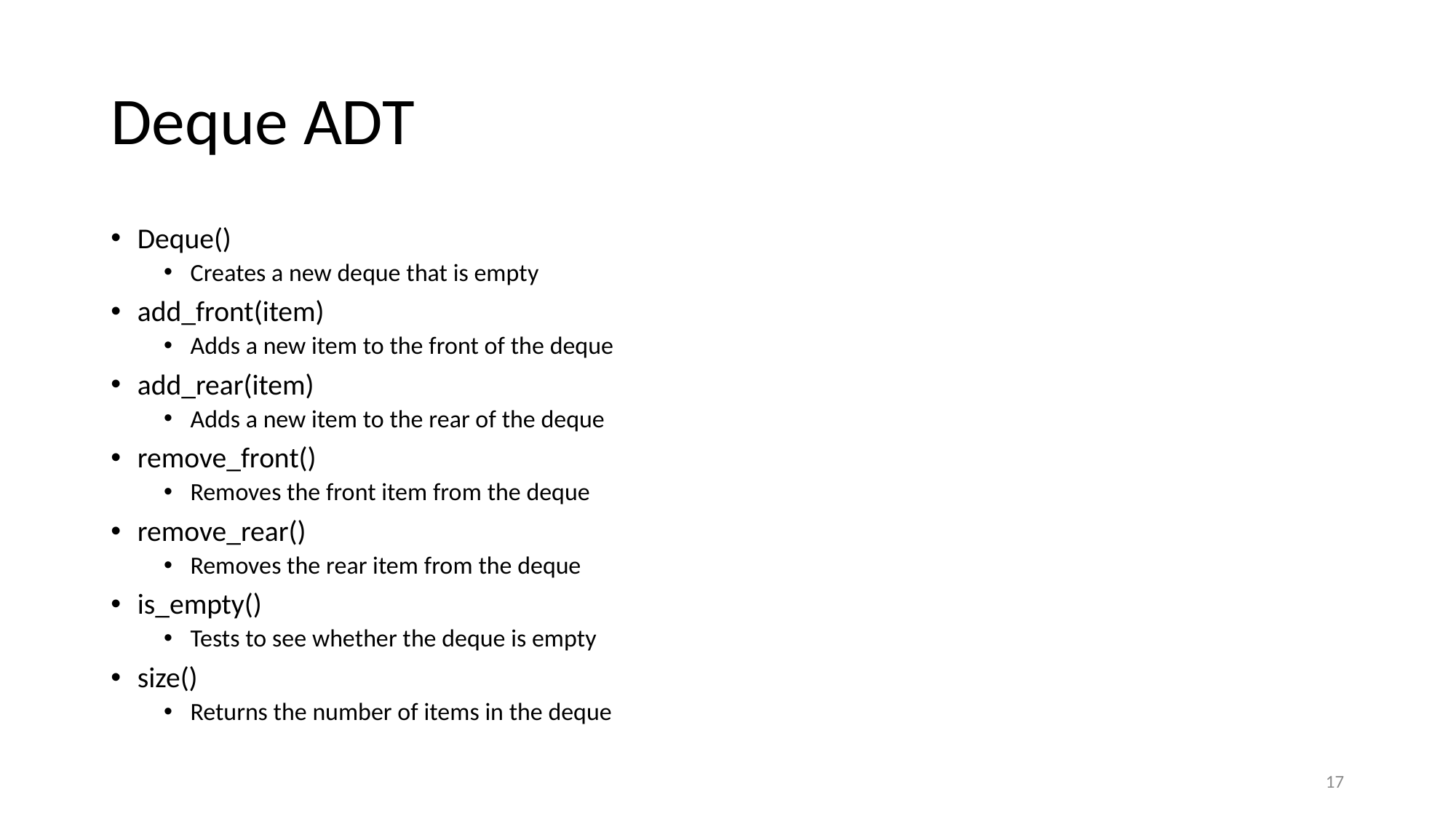

# Deque ADT
Deque()
Creates a new deque that is empty
add_front(item)
Adds a new item to the front of the deque
add_rear(item)
Adds a new item to the rear of the deque
remove_front()
Removes the front item from the deque
remove_rear()
Removes the rear item from the deque
is_empty()
Tests to see whether the deque is empty
size()
Returns the number of items in the deque
17